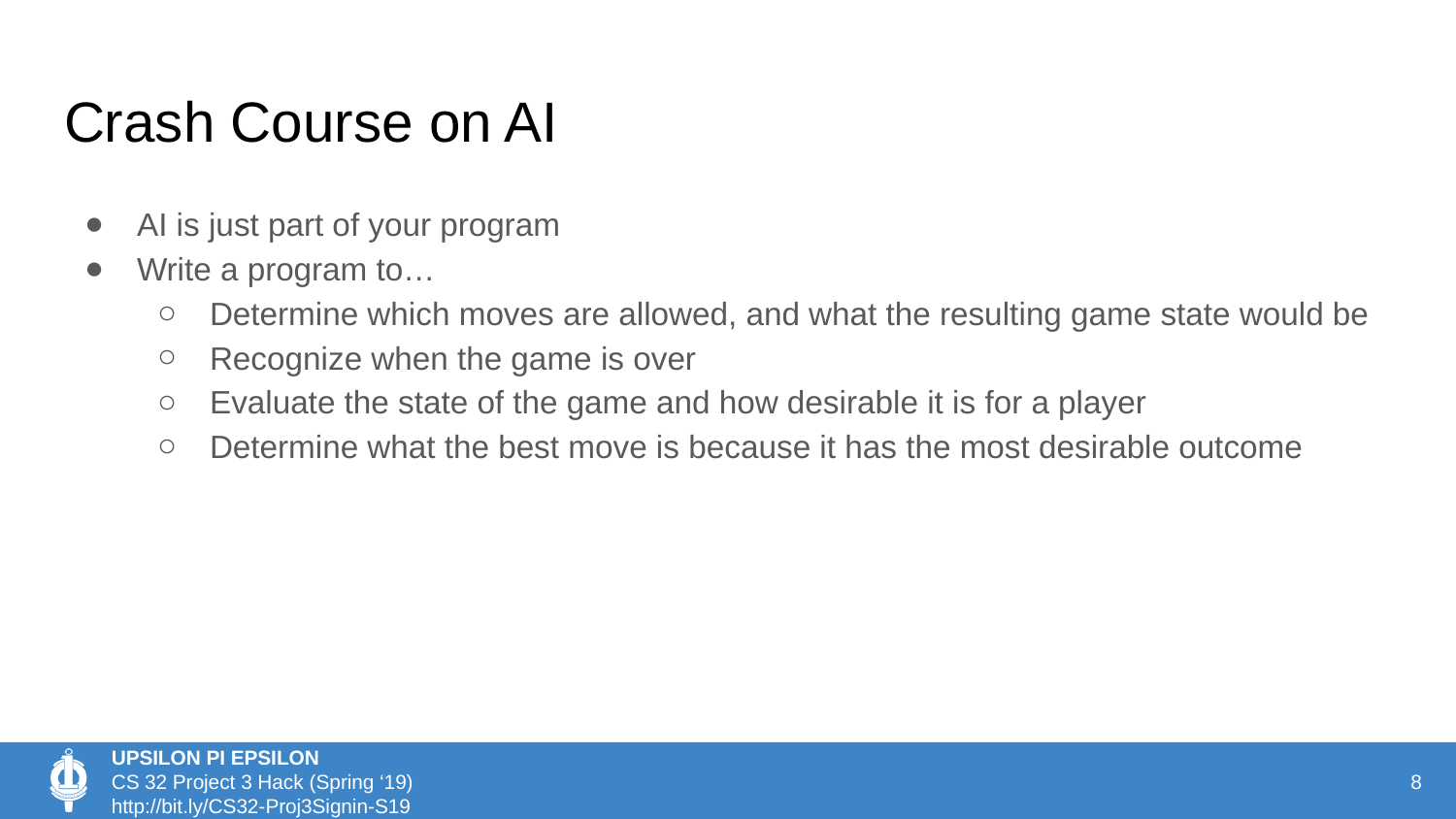

# Crash Course on AI
AI is just part of your program
Write a program to…
Determine which moves are allowed, and what the resulting game state would be
Recognize when the game is over
Evaluate the state of the game and how desirable it is for a player
Determine what the best move is because it has the most desirable outcome
8